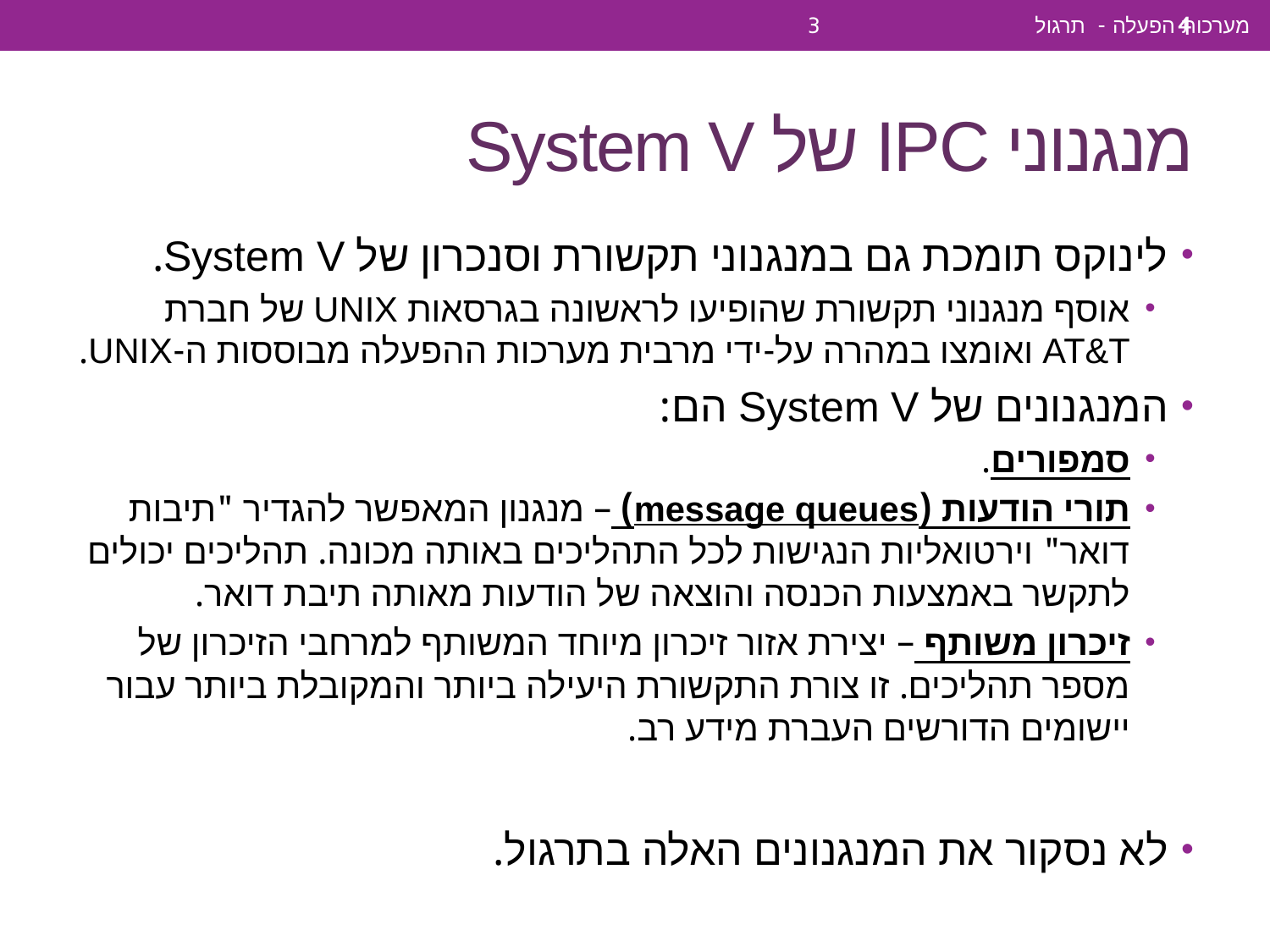

מערכות הפעלה - תרגול 3
4
# מנגנוני IPC של System V
לינוקס תומכת גם במנגנוני תקשורת וסנכרון של System V.
אוסף מנגנוני תקשורת שהופיעו לראשונה בגרסאות UNIX של חברת AT&T ואומצו במהרה על-ידי מרבית מערכות ההפעלה מבוססות ה-UNIX.
המנגנונים של System V הם:
סמפורים.
תורי הודעות (message queues) – מנגנון המאפשר להגדיר "תיבות דואר" וירטואליות הנגישות לכל התהליכים באותה מכונה. תהליכים יכולים לתקשר באמצעות הכנסה והוצאה של הודעות מאותה תיבת דואר.
זיכרון משותף – יצירת אזור זיכרון מיוחד המשותף למרחבי הזיכרון של מספר תהליכים. זו צורת התקשורת היעילה ביותר והמקובלת ביותר עבור יישומים הדורשים העברת מידע רב.

לא נסקור את המנגנונים האלה בתרגול.